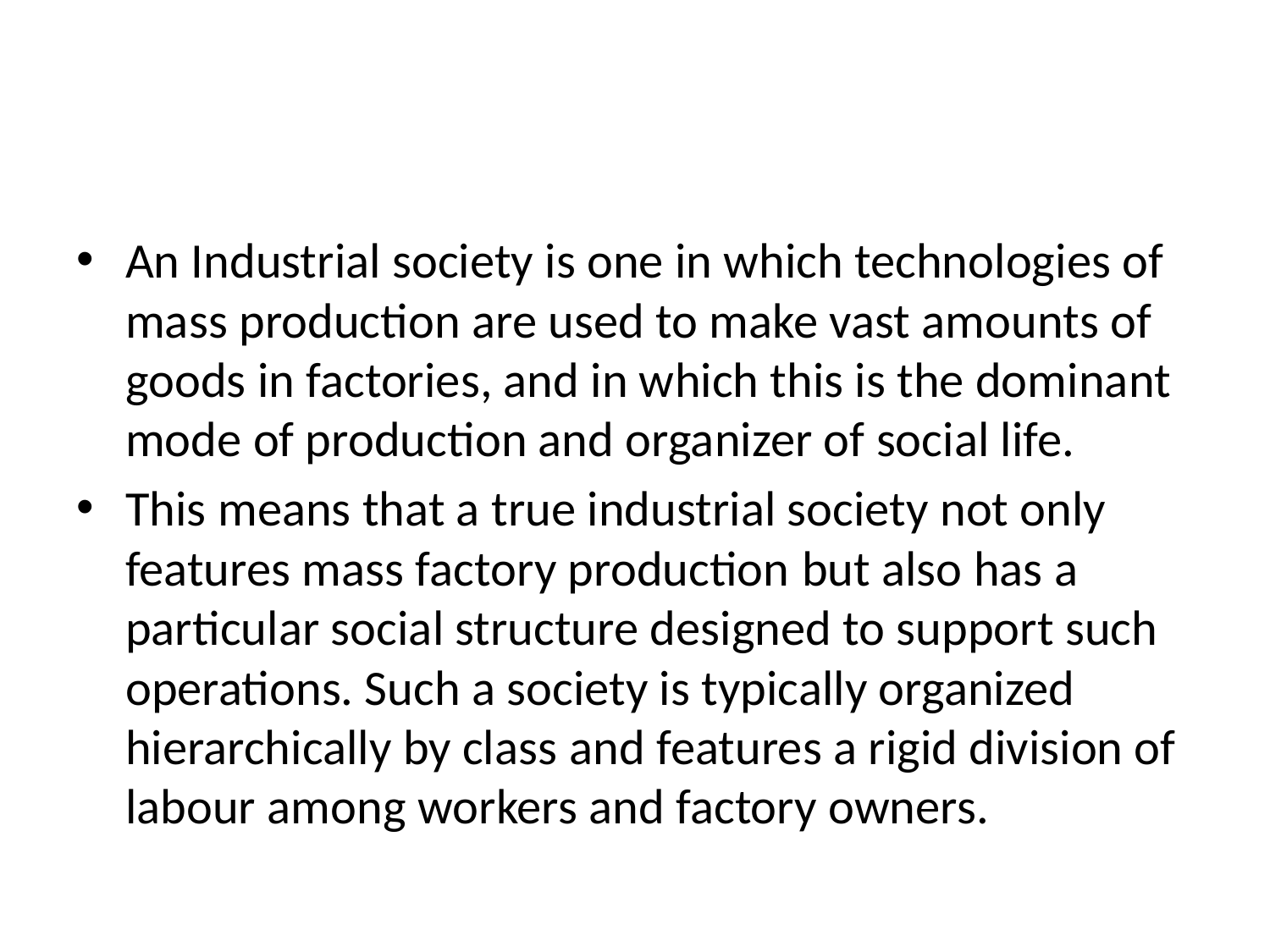

An Industrial society is one in which technologies of mass production are used to make vast amounts of goods in factories, and in which this is the dominant mode of production and organizer of social life.
This means that a true industrial society not only features mass factory production but also has a particular social structure designed to support such operations. Such a society is typically organized hierarchically by class and features a rigid division of labour among workers and factory owners.